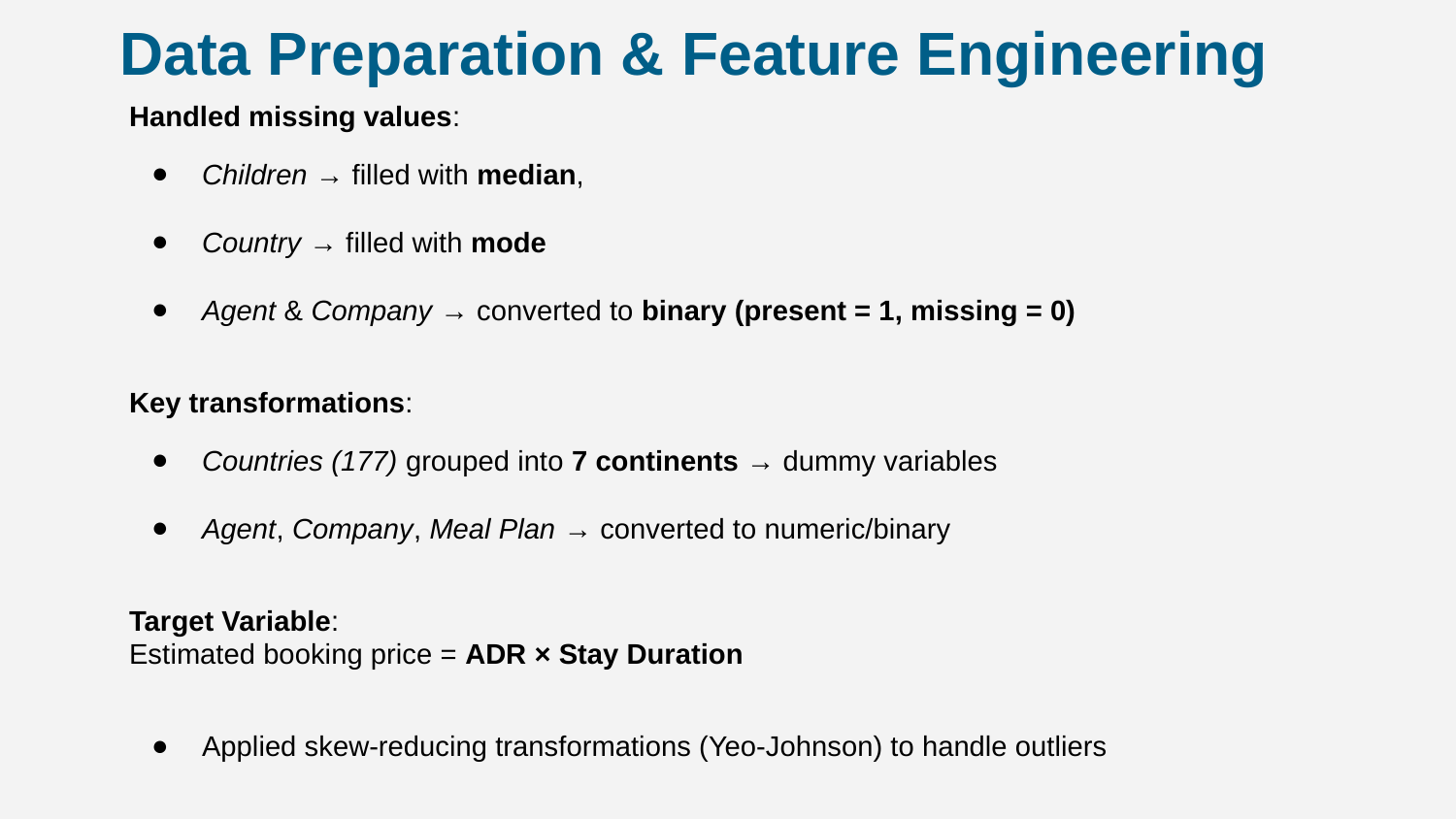

# Data Preparation & Feature Engineering
Handled missing values:
Children → filled with median,
Country → filled with mode
Agent & Company → converted to binary (present = 1, missing = 0)
Key transformations:
Countries (177) grouped into 7 continents → dummy variables
Agent, Company, Meal Plan → converted to numeric/binary
Target Variable:
Estimated booking price = ADR × Stay Duration
Applied skew-reducing transformations (Yeo-Johnson) to handle outliers